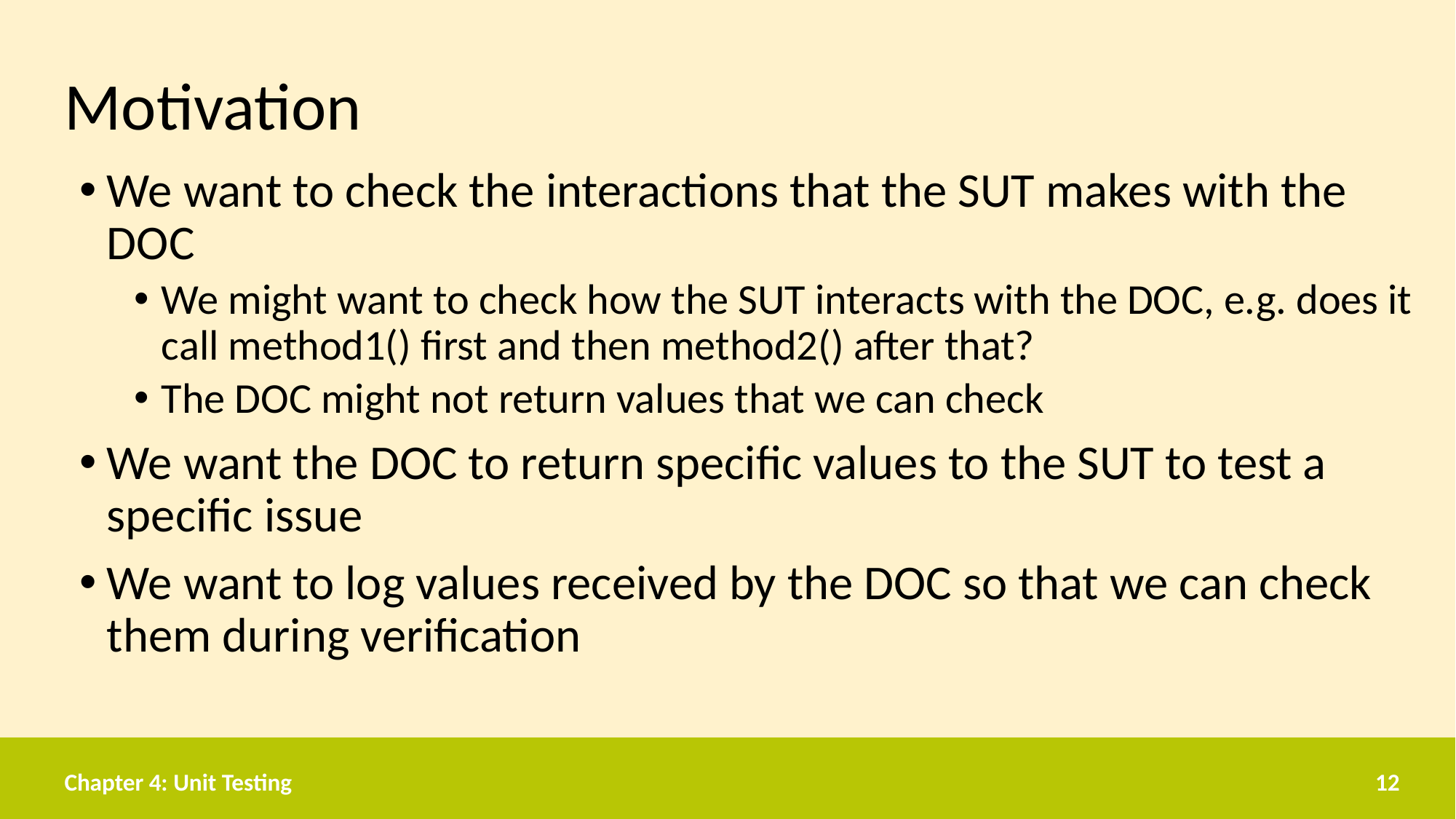

# Motivation
We want to check the interactions that the SUT makes with the DOC
We might want to check how the SUT interacts with the DOC, e.g. does it call method1() first and then method2() after that?
The DOC might not return values that we can check
We want the DOC to return specific values to the SUT to test a specific issue
We want to log values received by the DOC so that we can check them during verification
Chapter 4: Unit Testing
12